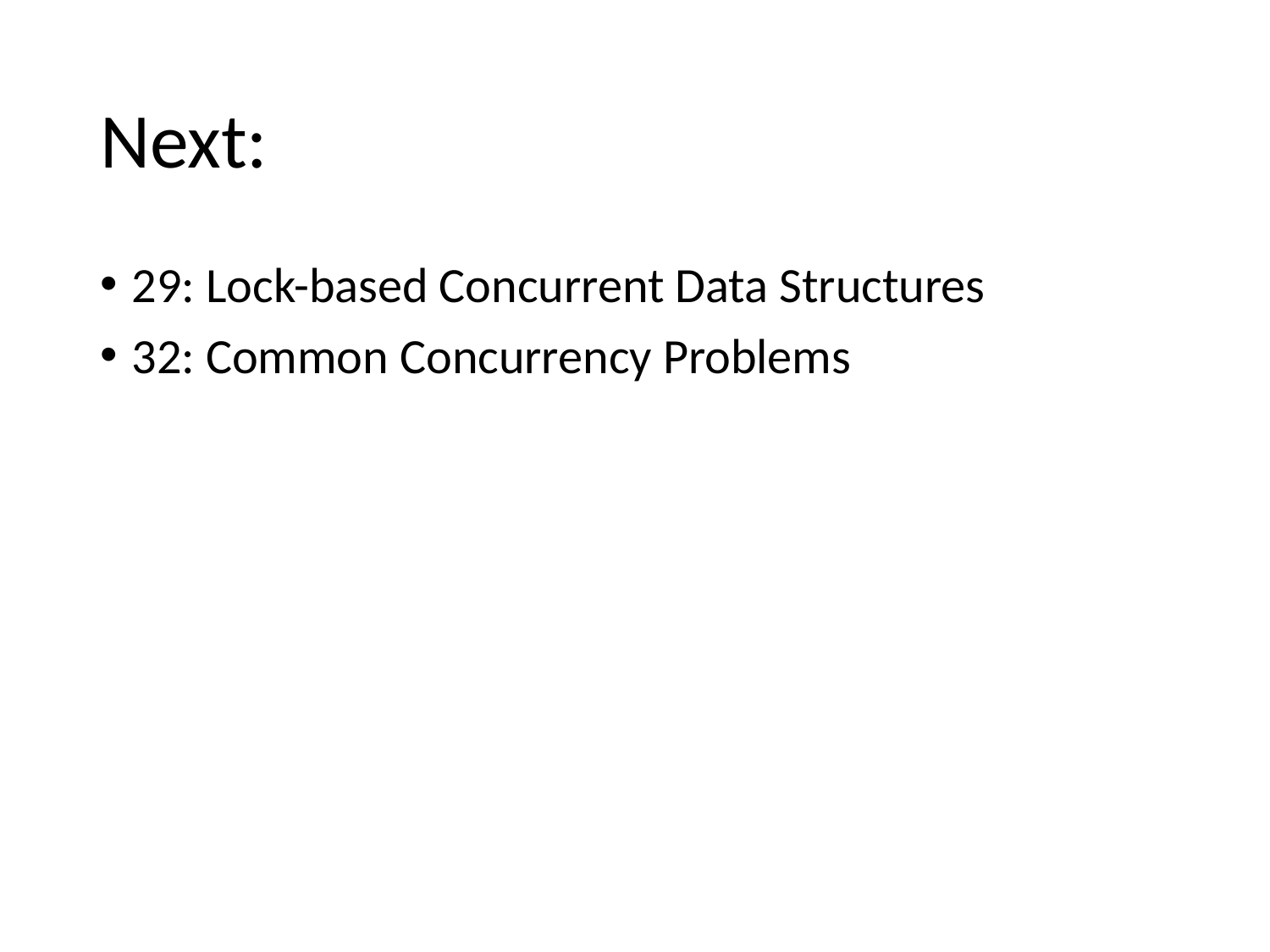

# Next:
29: Lock-based Concurrent Data Structures
32: Common Concurrency Problems